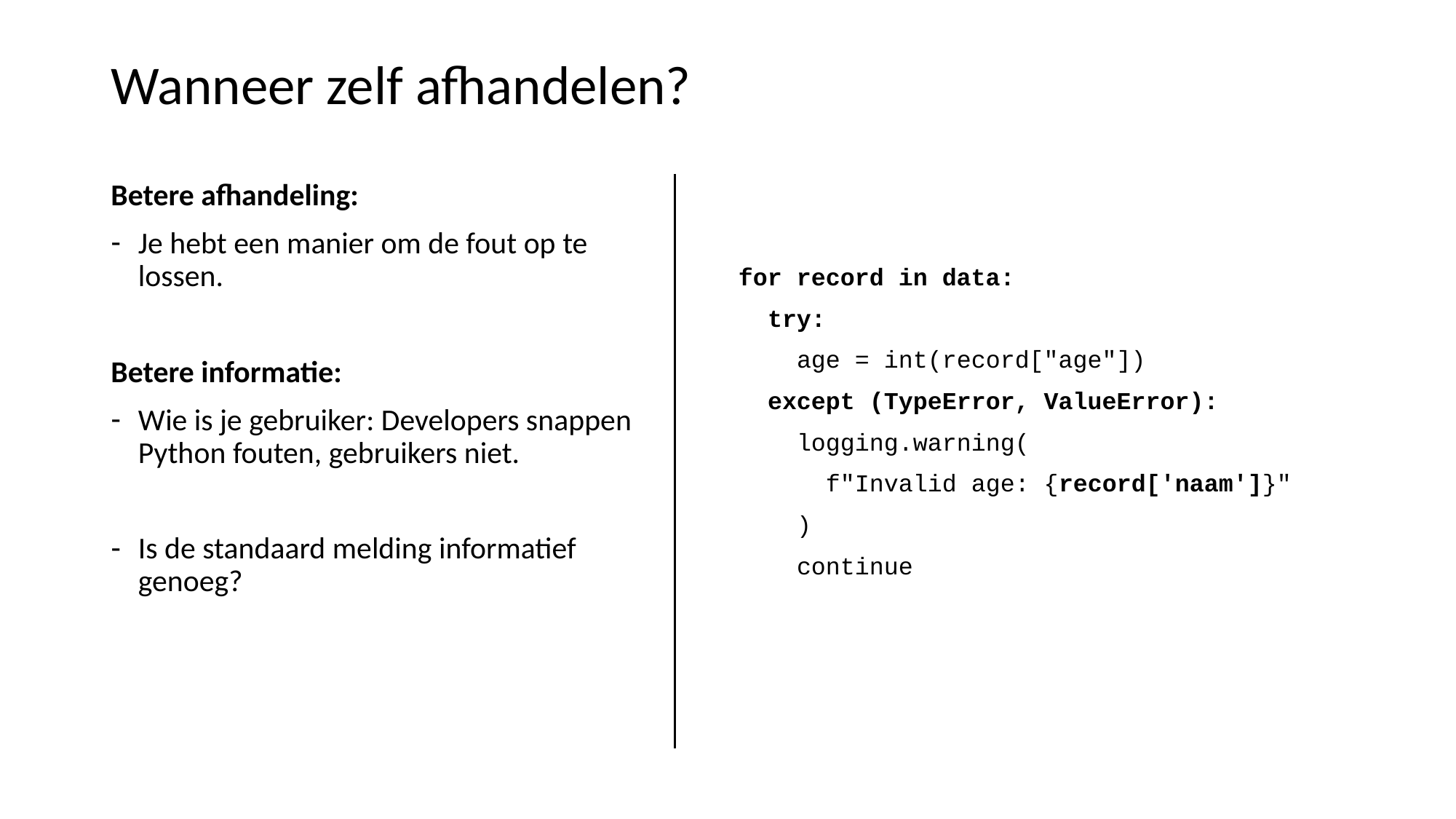

# Wanneer zelf afhandelen?
Betere afhandeling:
Je hebt een manier om de fout op te lossen.

Betere informatie:
Wie is je gebruiker: Developers snappen Python fouten, gebruikers niet.

Is de standaard melding informatief genoeg?

for record in data:
  try:
    age = int(record["age"])
  except (TypeError, ValueError):
    logging.warning(
      f"Invalid age: {record['naam']}"
    )
    continue